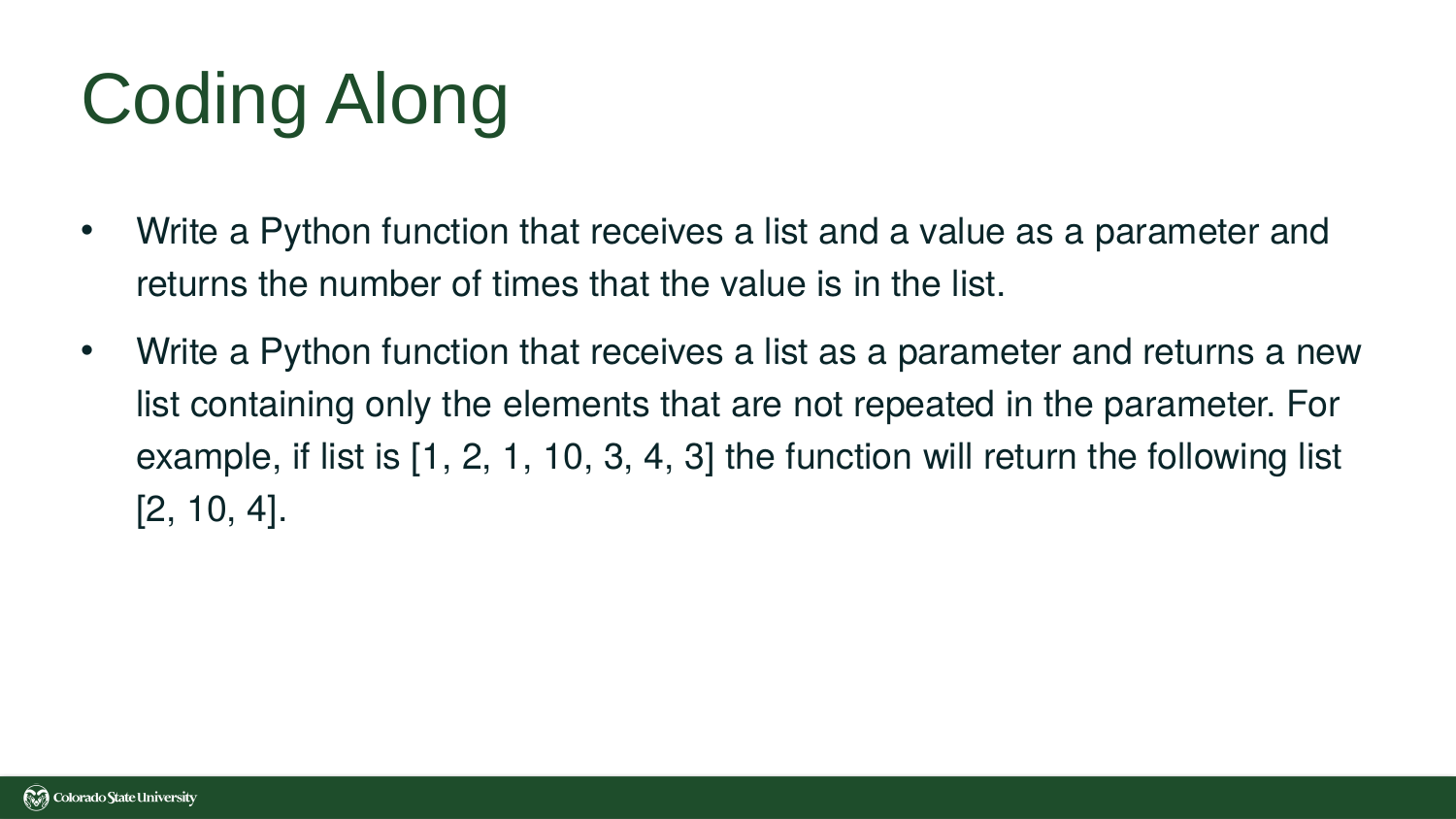

# Coding Along
Write a Python function that receives a list and a value as a parameter and returns the number of times that the value is in the list.
Write a Python function that receives a list as a parameter and returns a new list containing only the elements that are not repeated in the parameter. For example, if list is [1, 2, 1, 10, 3, 4, 3] the function will return the following list [2, 10, 4].